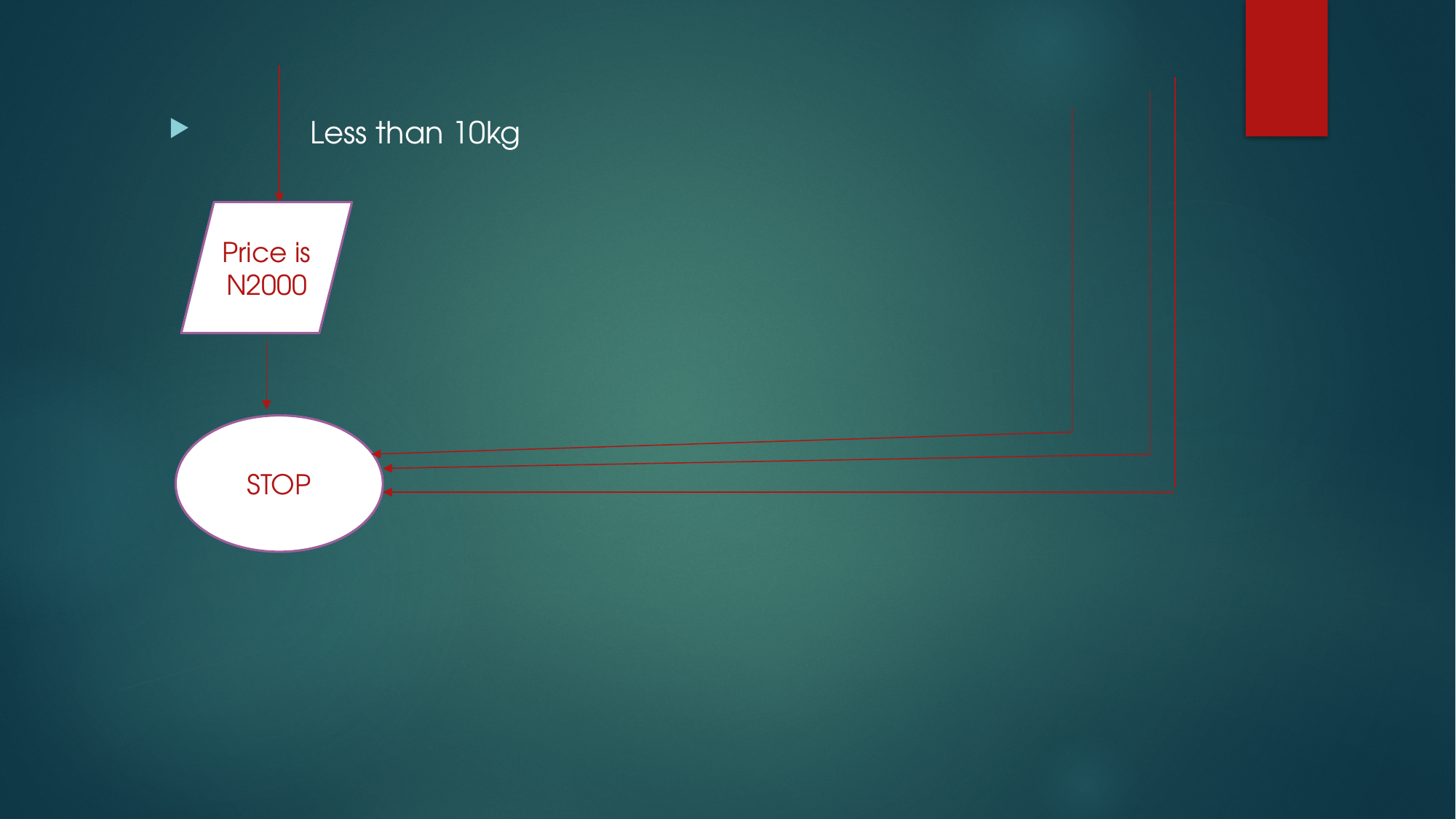

#
            Less than 10kg
Price is N2000
STOP